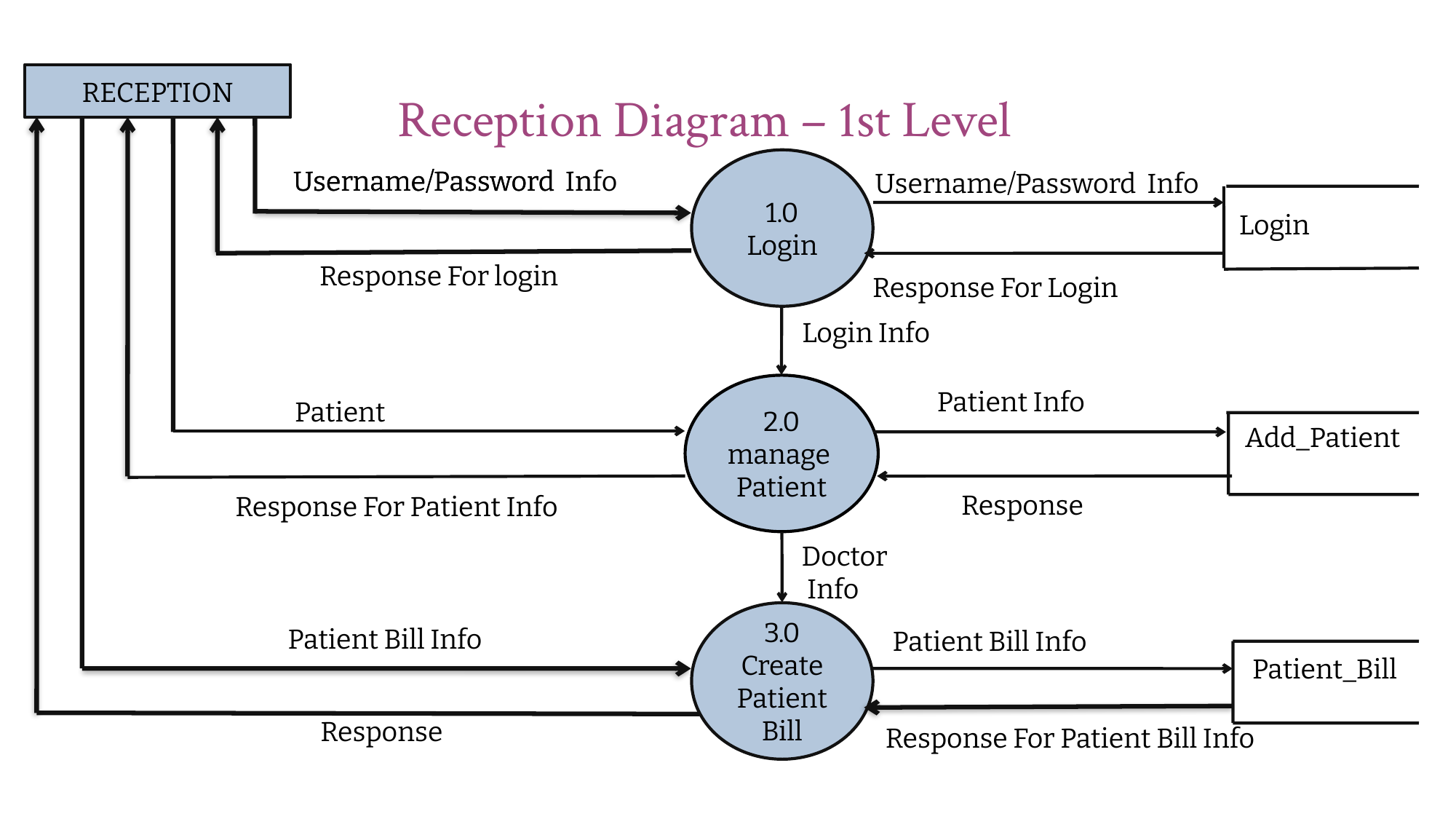

RECEPTION
Reception Diagram – 1st Level

1.0
Login
Username/Password  In
Username/Password  Info
Username/Password  Info

Login

Response For login

Response For Login

Login Info
2.0
manage
Patient
Patient Info
 Patient

Add_Patient

Response
Response For Patient Info

Doctor
 Info
3.0
Create
Patient Bill
Patient Bill Info
Patient Bill Info

Patient_Bill

Response

Response For Patient Bill Info